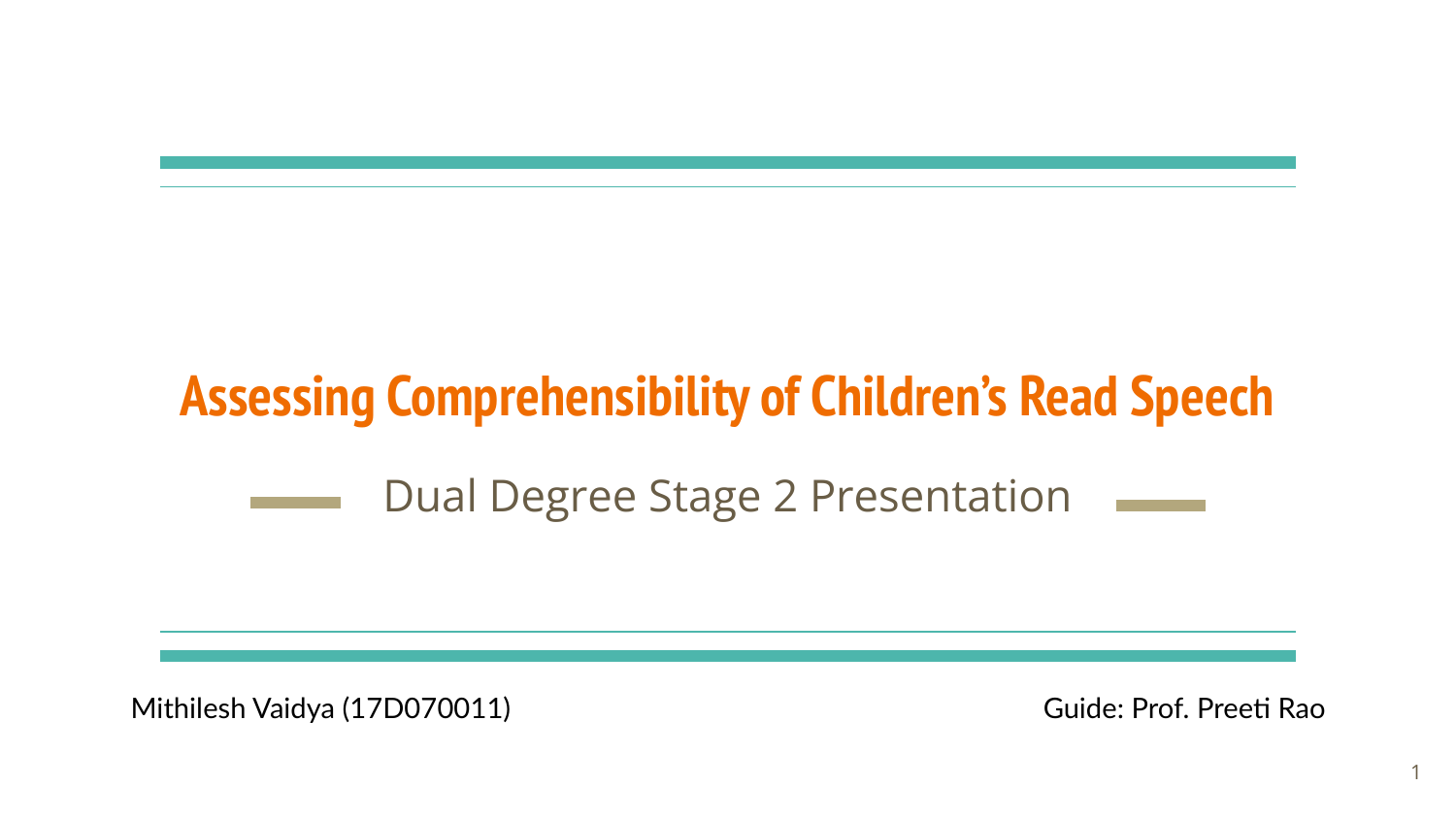

# Assessing Comprehensibility of Children’s Read Speech
Dual Degree Stage 2 Presentation
Mithilesh Vaidya (17D070011)
Guide: Prof. Preeti Rao
1